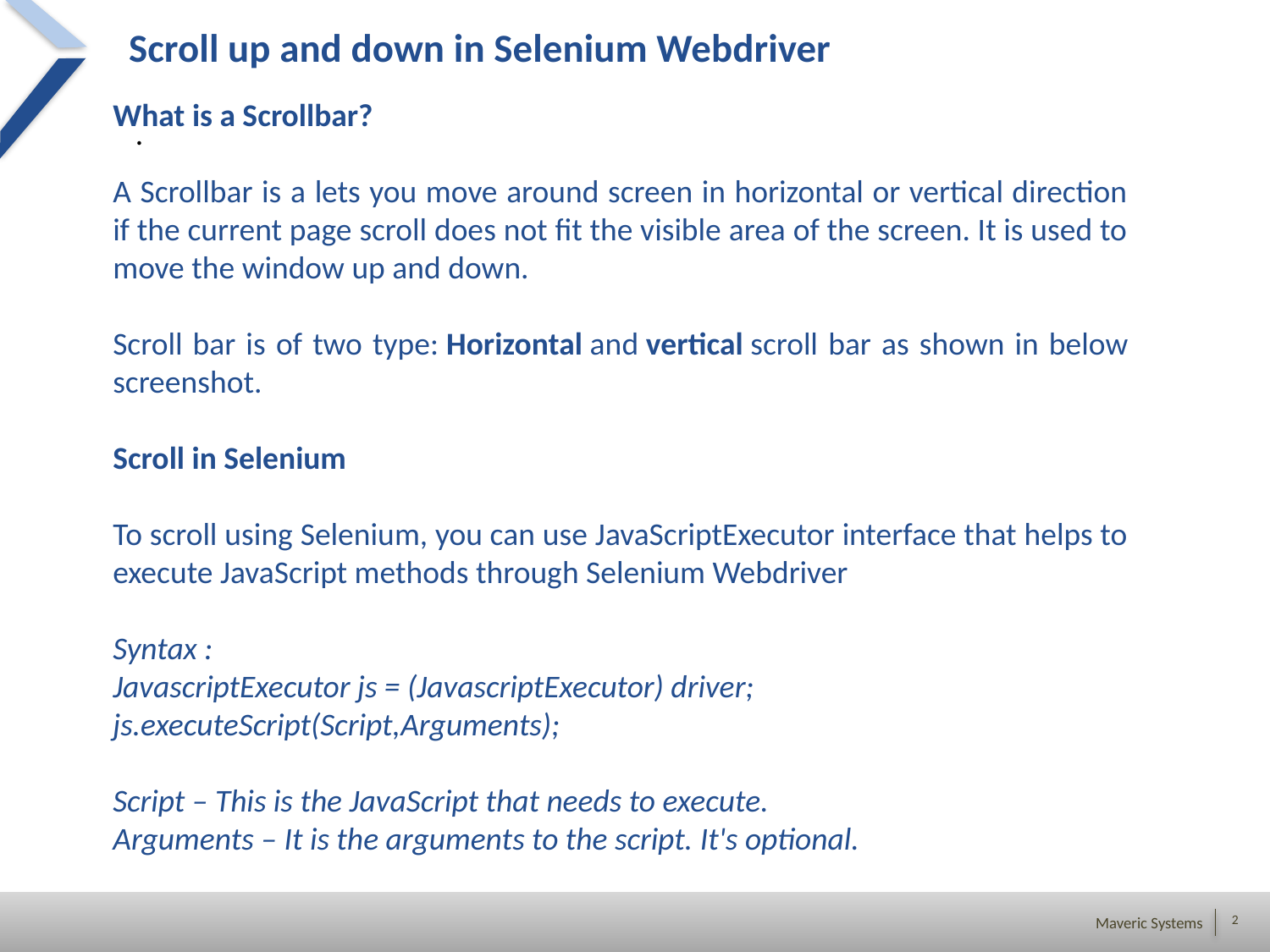

# Scroll up and down in Selenium Webdriver
What is a Scrollbar?

A Scrollbar is a lets you move around screen in horizontal or vertical direction if the current page scroll does not fit the visible area of the screen. It is used to move the window up and down.

Scroll bar is of two type: Horizontal and vertical scroll bar as shown in below screenshot.

Scroll in Selenium

To scroll using Selenium, you can use JavaScriptExecutor interface that helps to execute JavaScript methods through Selenium Webdriver

Syntax :
JavascriptExecutor js = (JavascriptExecutor) driver; js.executeScript(Script,Arguments);

Script – This is the JavaScript that needs to execute.
Arguments – It is the arguments to the script. It's optional.

.